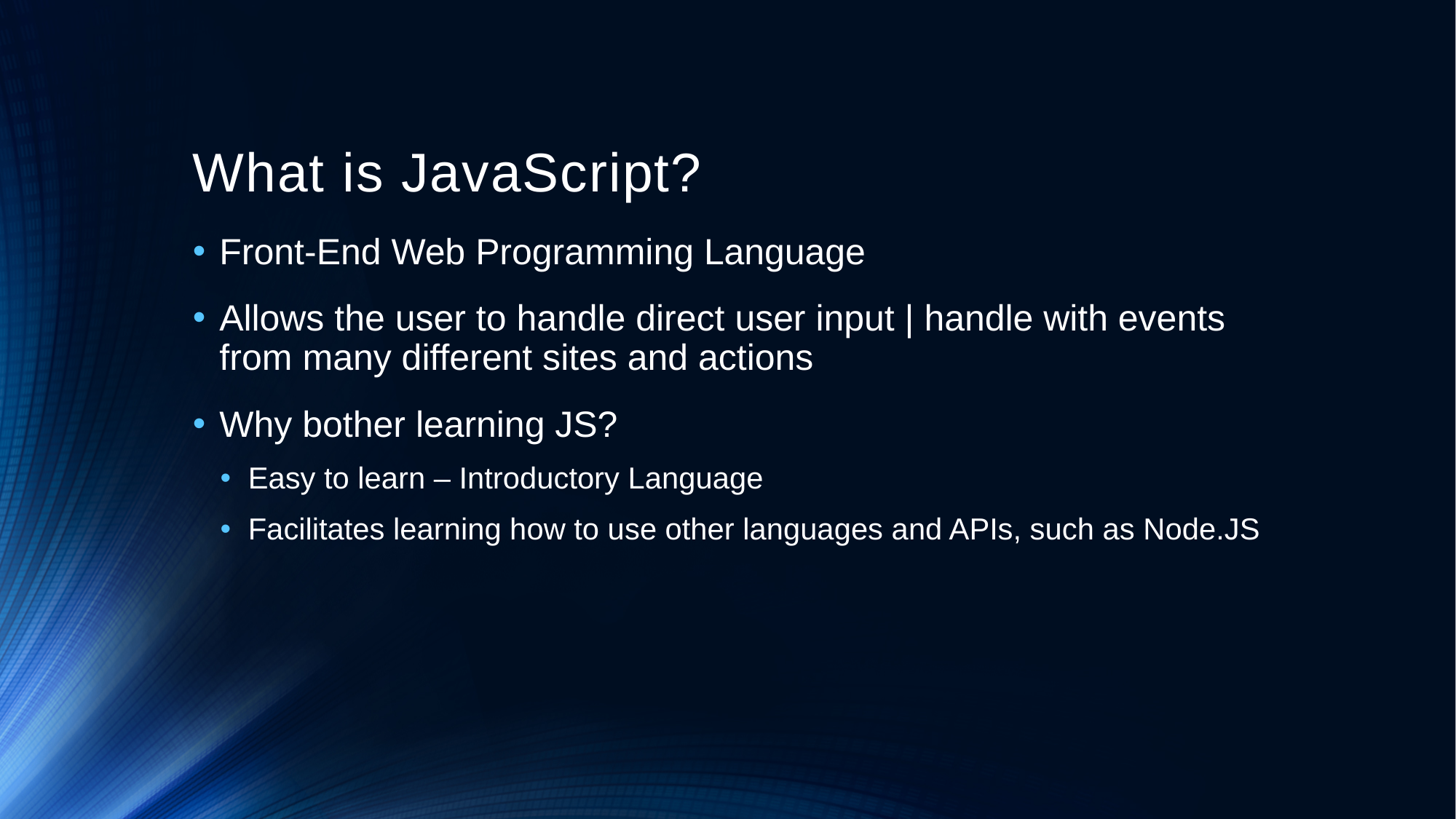

# What is JavaScript?
Front-End Web Programming Language
Allows the user to handle direct user input | handle with events from many different sites and actions
Why bother learning JS?
Easy to learn – Introductory Language
Facilitates learning how to use other languages and APIs, such as Node.JS